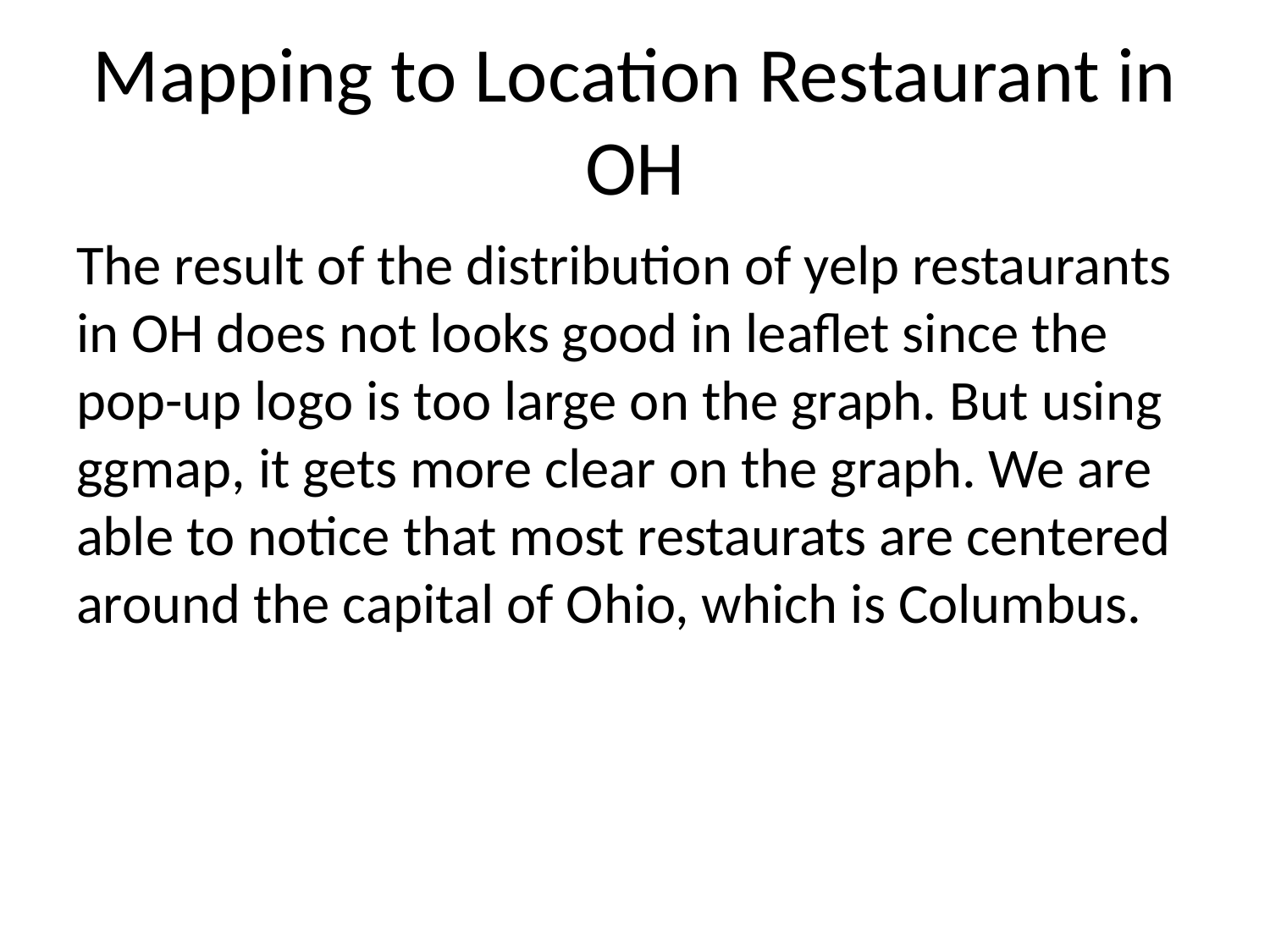

# Mapping to Location Restaurant in OH
The result of the distribution of yelp restaurants in OH does not looks good in leaflet since the pop-up logo is too large on the graph. But using ggmap, it gets more clear on the graph. We are able to notice that most restaurats are centered around the capital of Ohio, which is Columbus.